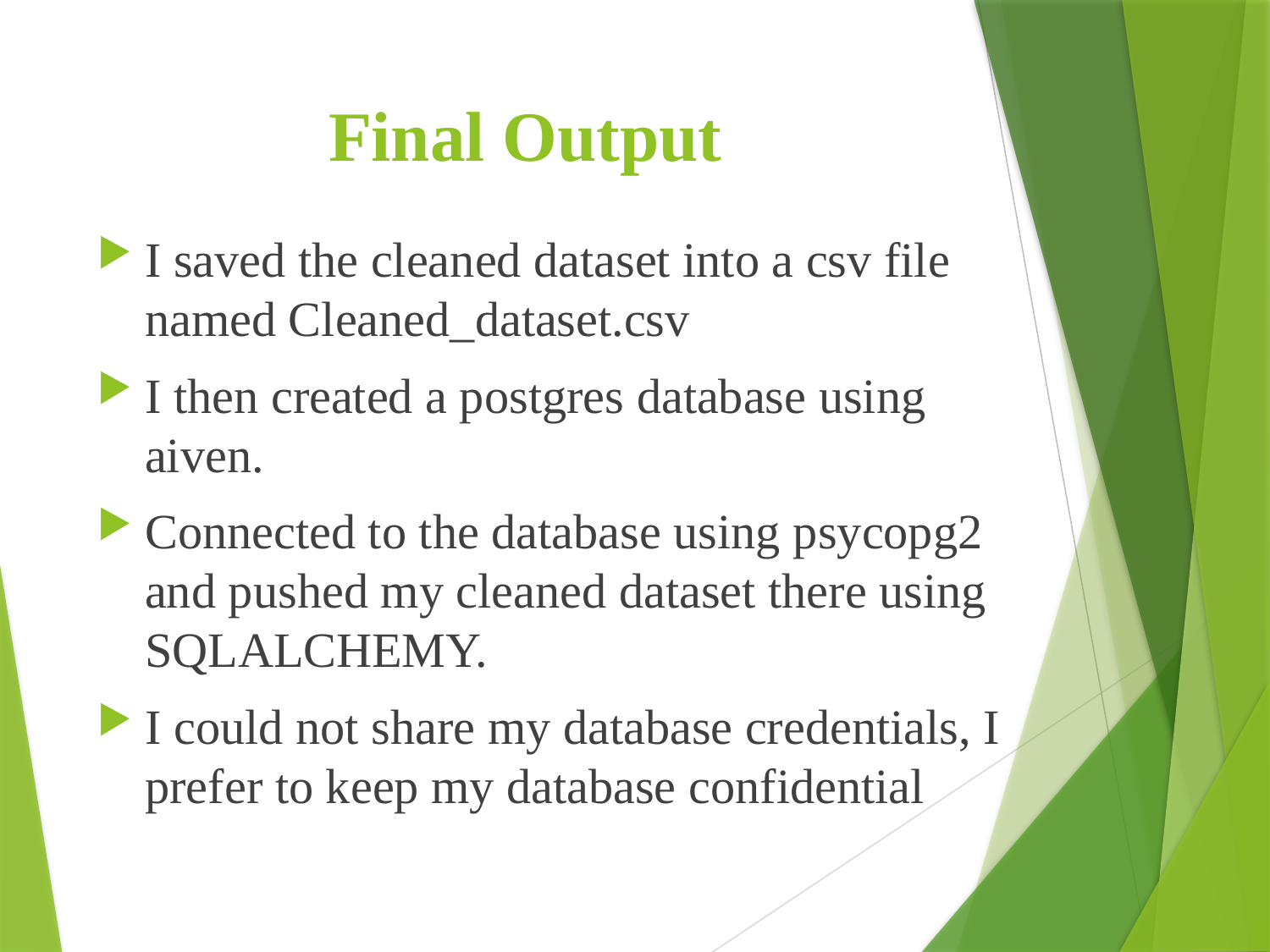

# Final Output

I saved the cleaned dataset into a csv file named Cleaned_dataset.csv
I then created a postgres database using aiven.
Connected to the database using psycopg2 and pushed my cleaned dataset there using SQLALCHEMY.
I could not share my database credentials, I prefer to keep my database confidential